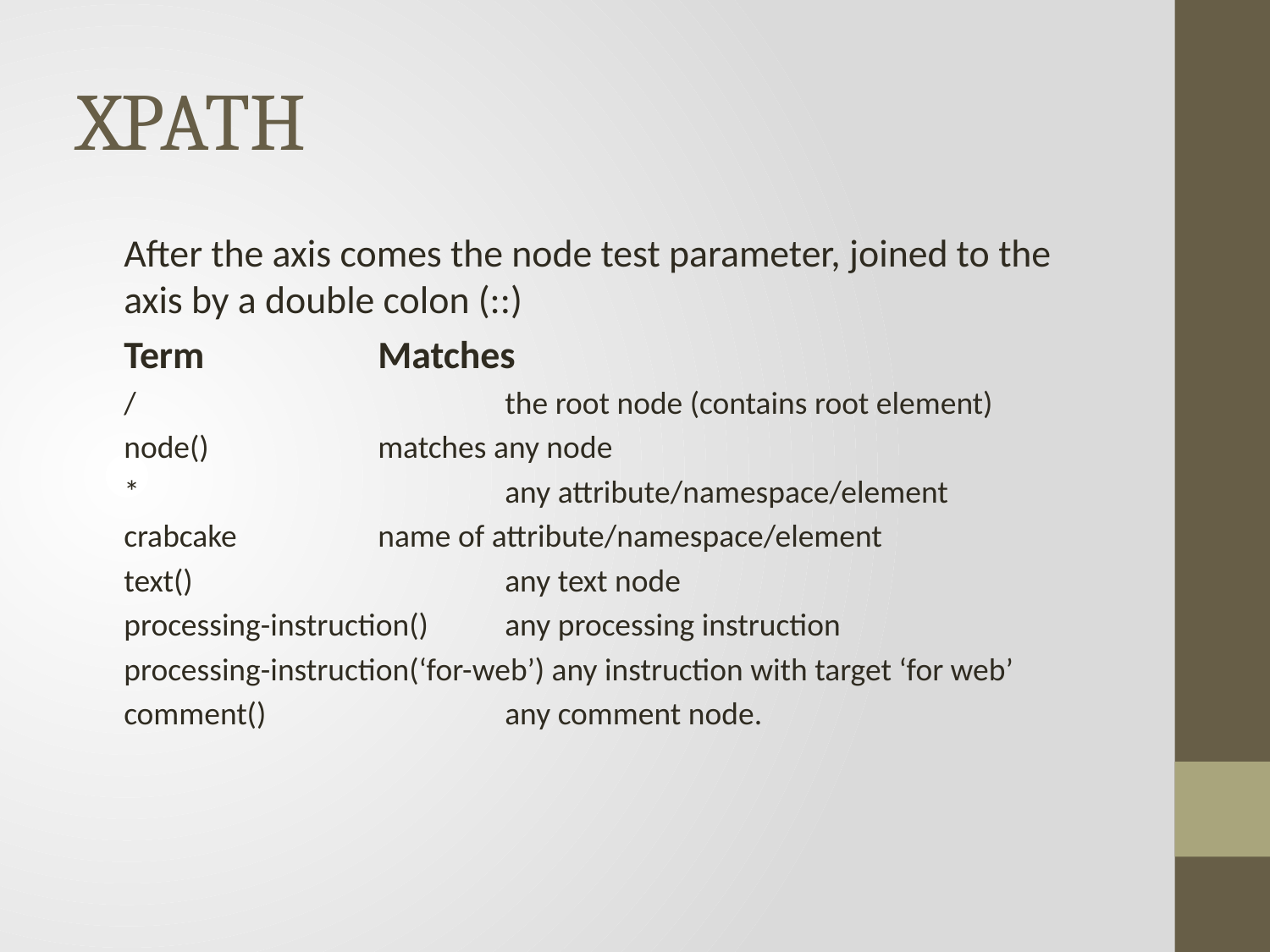

# XPATH
After the axis comes the node test parameter, joined to the axis by a double colon (::)
Term		Matches
/			the root node (contains root element)
node()		matches any node
*			any attribute/namespace/element
crabcake		name of attribute/namespace/element
text()			any text node
processing-instruction()	any processing instruction
processing-instruction(‘for-web’) any instruction with target ‘for web’
comment()		any comment node.